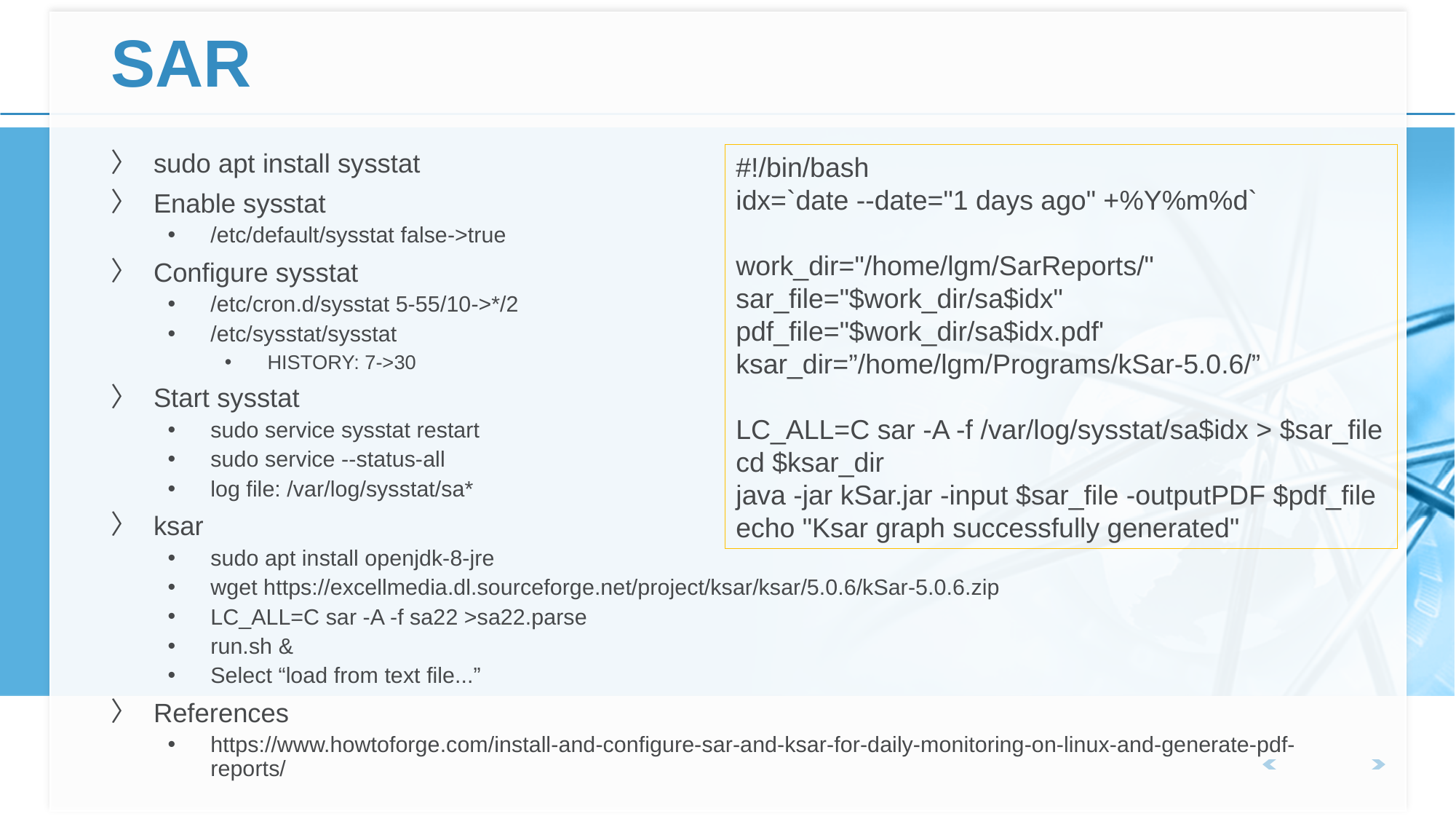

# SAR
sudo apt install sysstat
Enable sysstat
/etc/default/sysstat false->true
Configure sysstat
/etc/cron.d/sysstat 5-55/10->*/2
/etc/sysstat/sysstat
HISTORY: 7->30
Start sysstat
sudo service sysstat restart
sudo service --status-all
log file: /var/log/sysstat/sa*
ksar
sudo apt install openjdk-8-jre
wget https://excellmedia.dl.sourceforge.net/project/ksar/ksar/5.0.6/kSar-5.0.6.zip
LC_ALL=C sar -A -f sa22 >sa22.parse
run.sh &
Select “load from text file...”
References
https://www.howtoforge.com/install-and-configure-sar-and-ksar-for-daily-monitoring-on-linux-and-generate-pdf-reports/
#!/bin/bash
idx=`date --date="1 days ago" +%Y%m%d`

work_dir="/home/lgm/SarReports/"
sar_file="$work_dir/sa$idx"
pdf_file="$work_dir/sa$idx.pdf'
ksar_dir=”/home/lgm/Programs/kSar-5.0.6/”

LC_ALL=C sar -A -f /var/log/sysstat/sa$idx > $sar_file
cd $ksar_dir
java -jar kSar.jar -input $sar_file -outputPDF $pdf_file
echo "Ksar graph successfully generated"